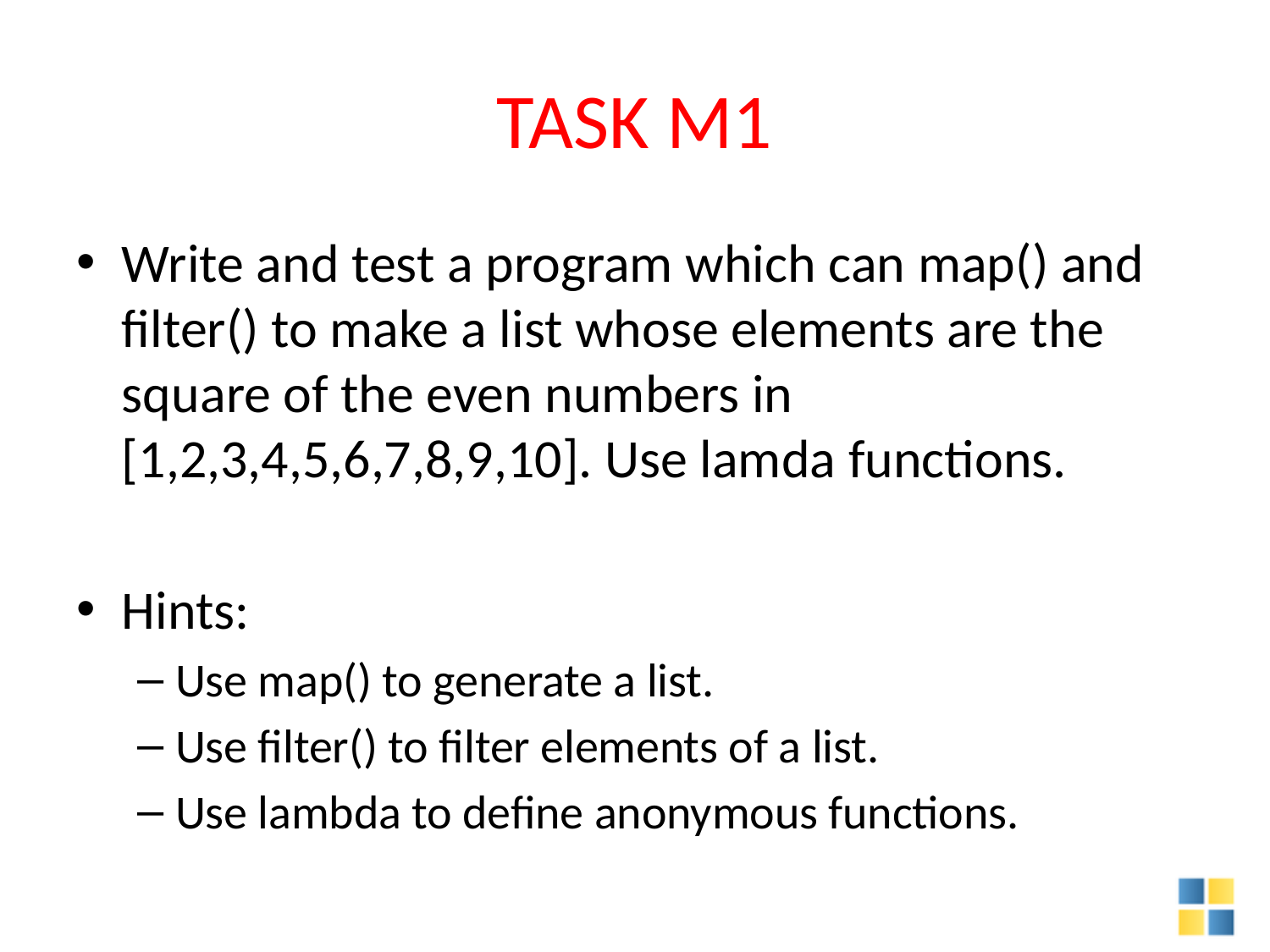

# TASK M1
Write and test a program which can map() and filter() to make a list whose elements are the square of the even numbers in [1,2,3,4,5,6,7,8,9,10]. Use lamda functions.

Hints:
Use map() to generate a list.
Use filter() to filter elements of a list.
Use lambda to define anonymous functions.